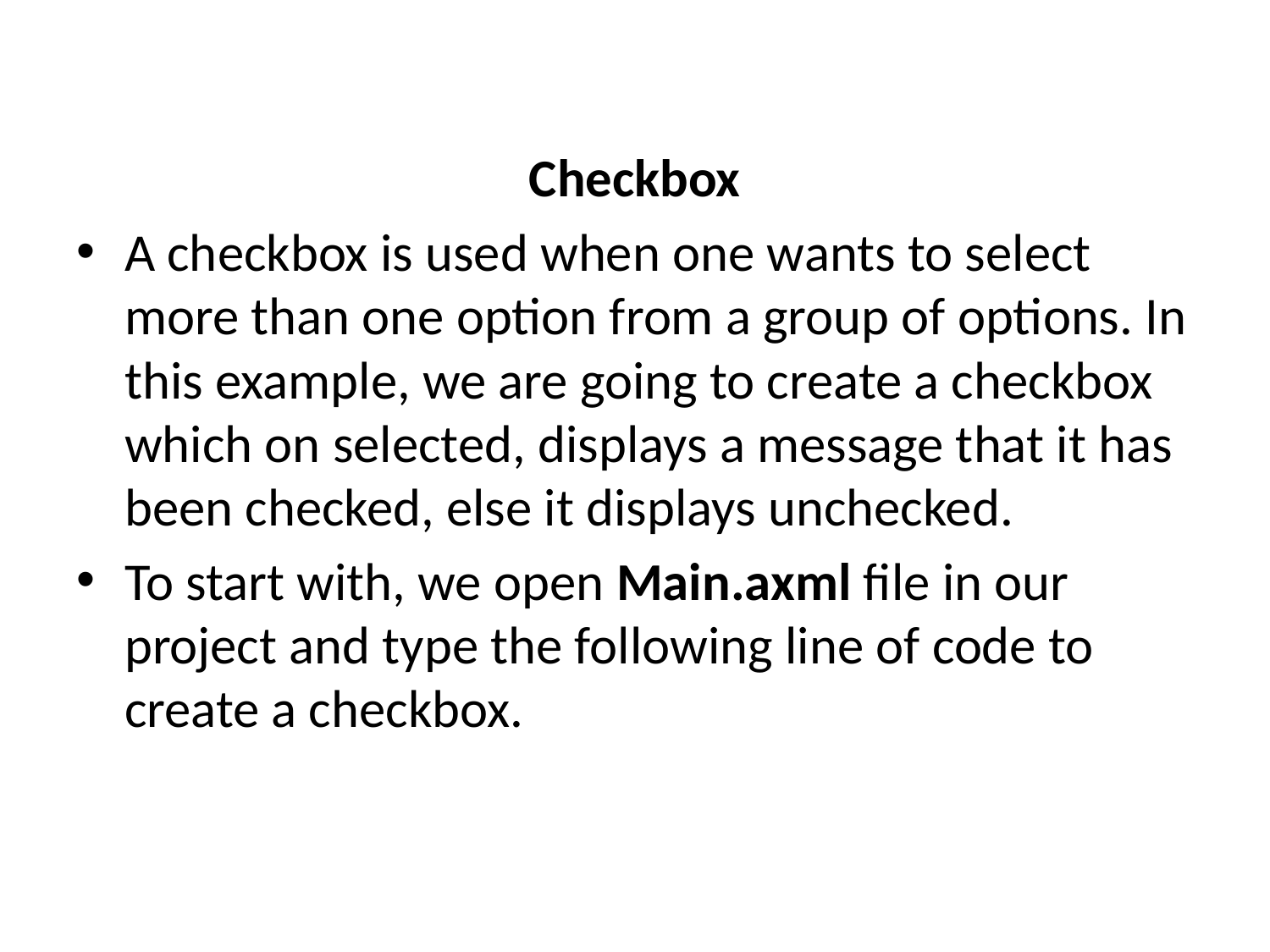

Checkbox
A checkbox is used when one wants to select more than one option from a group of options. In this example, we are going to create a checkbox which on selected, displays a message that it has been checked, else it displays unchecked.
To start with, we open Main.axml file in our project and type the following line of code to create a checkbox.